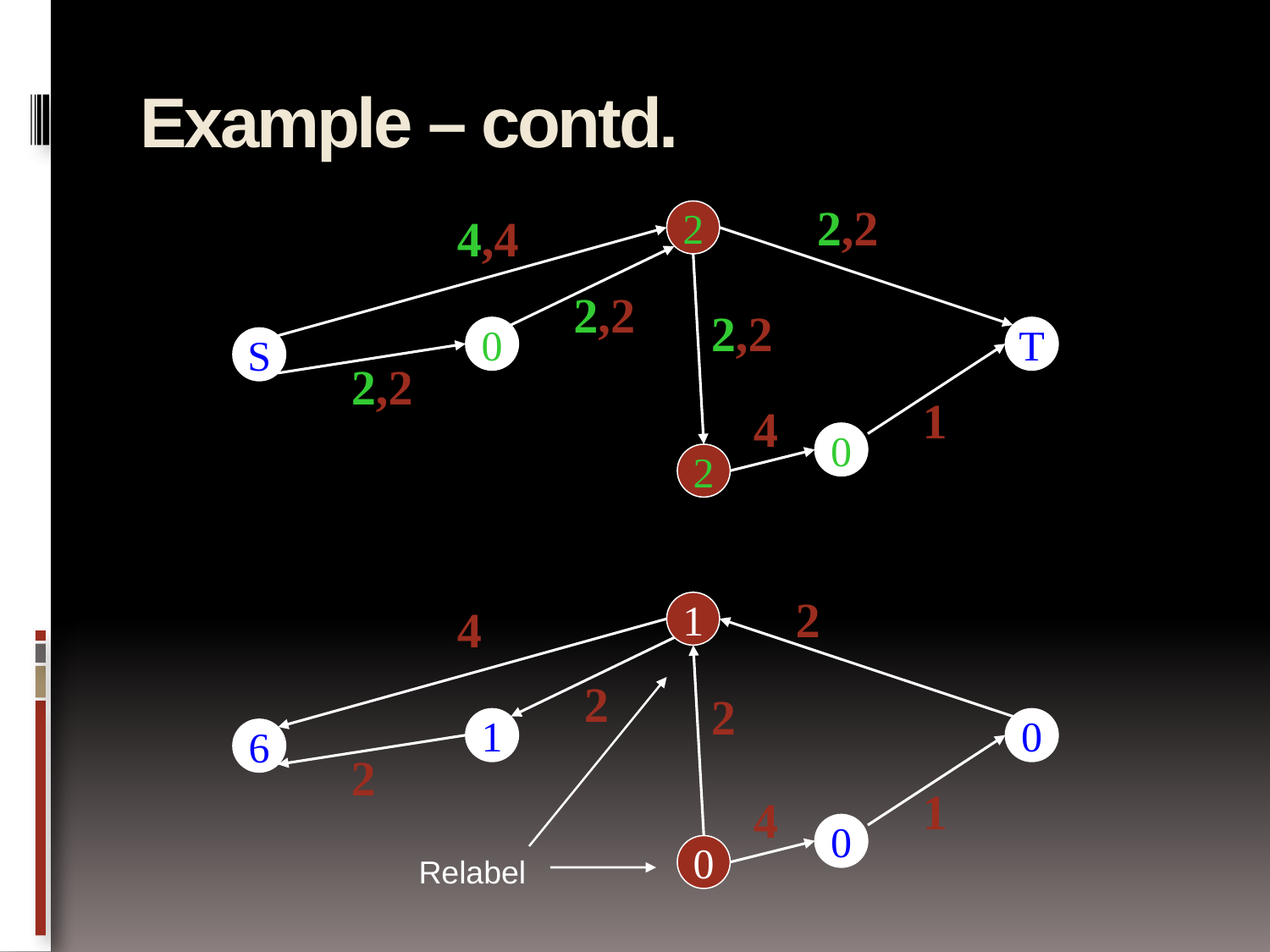

# Example – contd.
2,2
4,4
2
2,2
2,2
0
T
S
2,2
1
4
0
2
2
4
1
2

2
1
0
6
2
1
4
0
0
Relabel